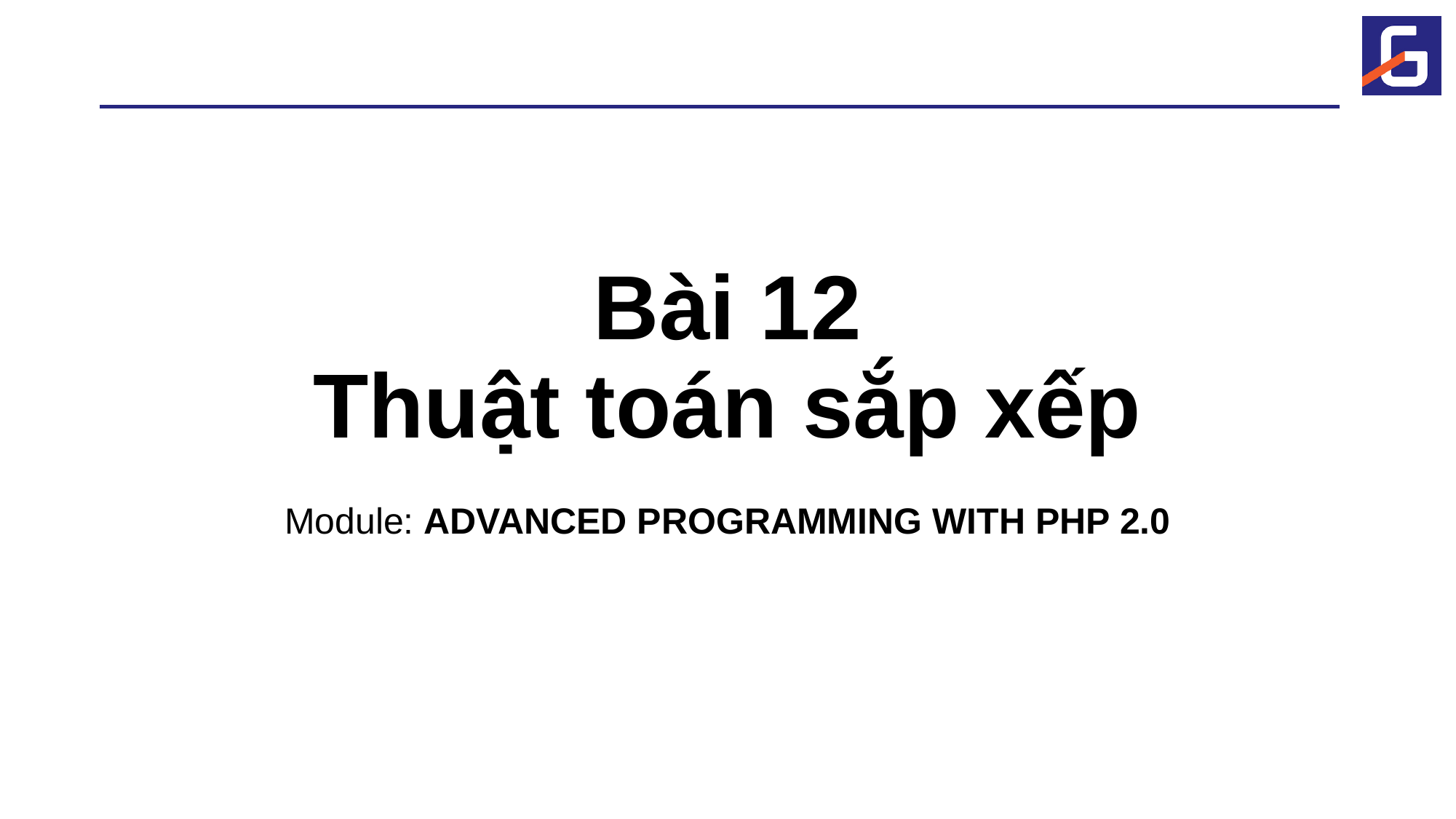

# Bài 12 Thuật toán sắp xếp
Module: ADVANCED PROGRAMMING WITH PHP 2.0